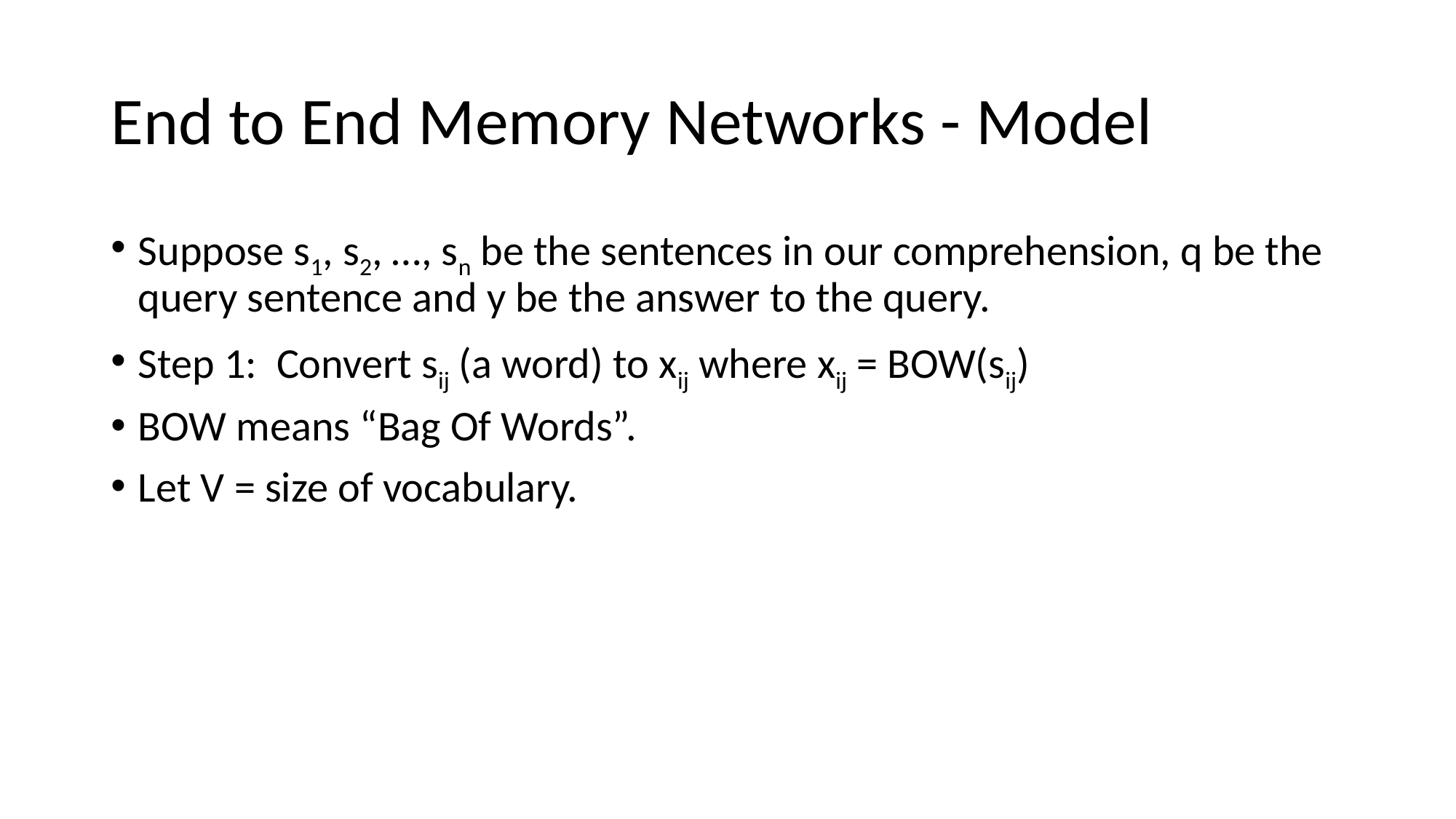

# End to End Memory Networks - Model
Suppose s1, s2, …, sn be the sentences in our comprehension, q be the query sentence and y be the answer to the query.
Step 1:  Convert sij (a word) to xij where xij = BOW(sij)
BOW means “Bag Of Words”.
Let V = size of vocabulary.